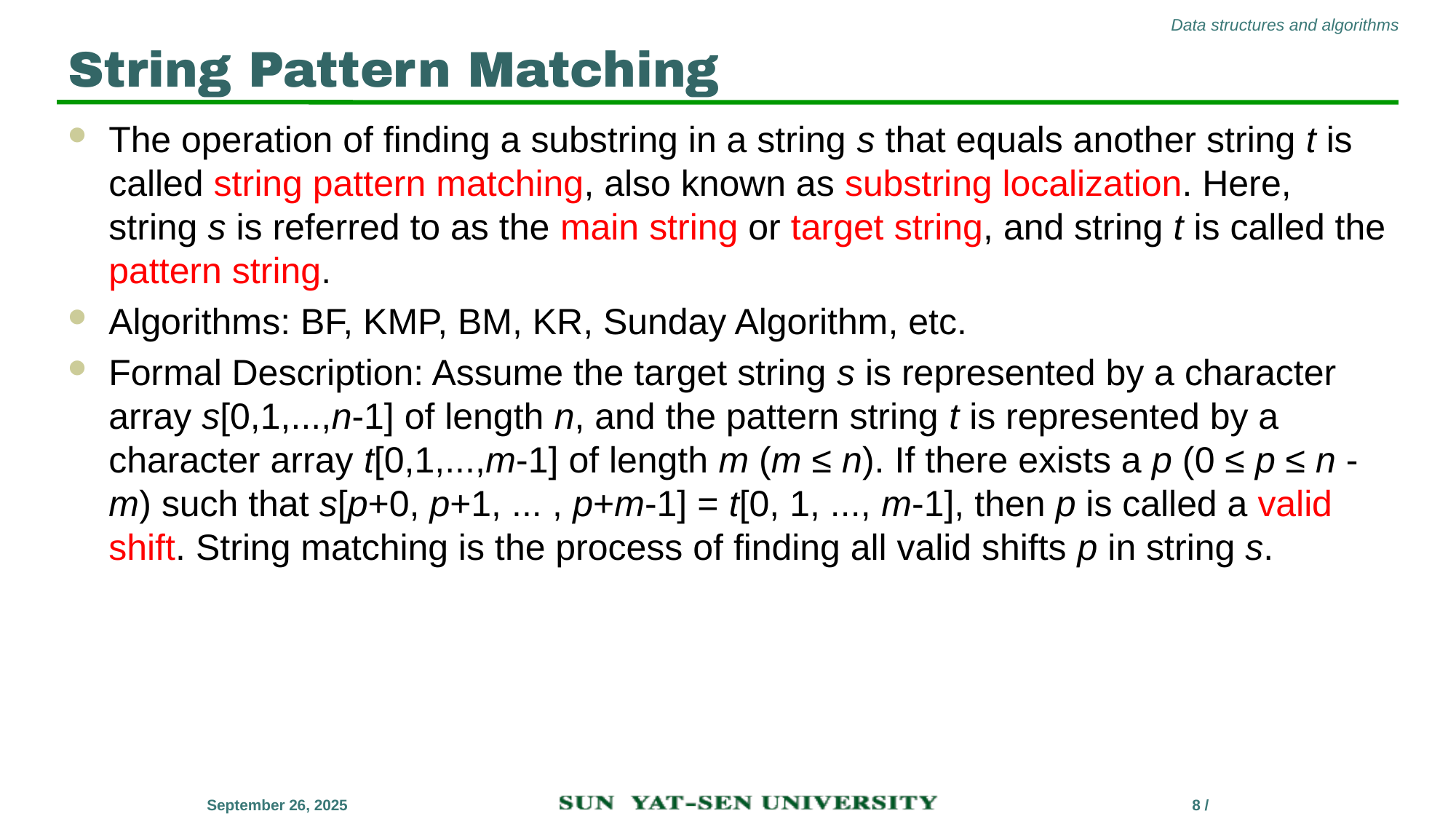

# String Pattern Matching
The operation of finding a substring in a string s that equals another string t is called string pattern matching, also known as substring localization. Here, string s is referred to as the main string or target string, and string t is called the pattern string.
Algorithms: BF, KMP, BM, KR, Sunday Algorithm, etc.
Formal Description: Assume the target string s is represented by a character array s[0,1,...,n-1] of length n, and the pattern string t is represented by a character array t[0,1,...,m-1] of length m (m ≤ n). If there exists a p (0 ≤ p ≤ n - m) such that s[p+0, p+1, ... , p+m-1] = t[0, 1, ..., m-1], then p is called a valid shift. String matching is the process of finding all valid shifts p in string s.